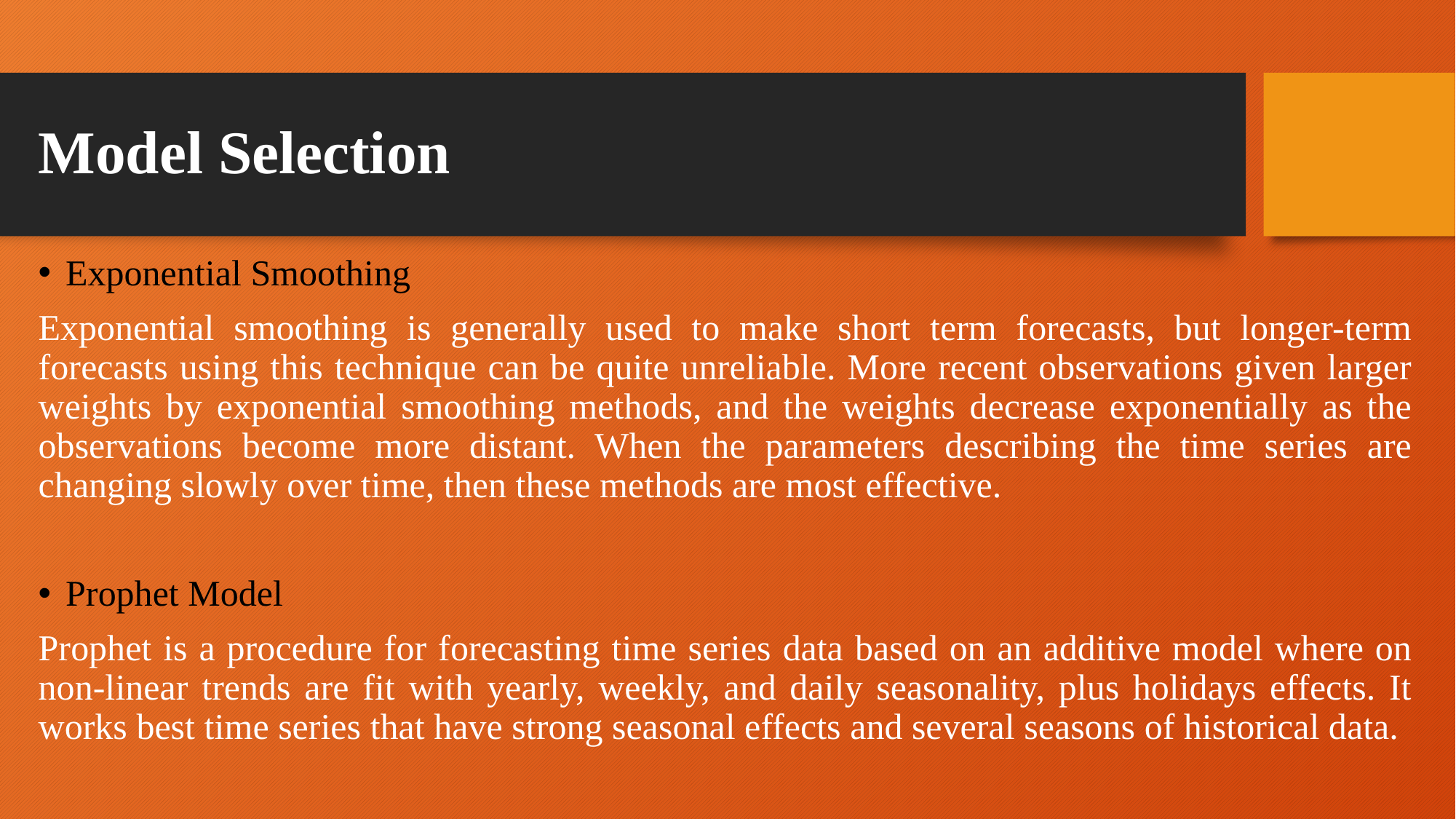

# Model Selection
Exponential Smoothing
Exponential smoothing is generally used to make short term forecasts, but longer-term forecasts using this technique can be quite unreliable. More recent observations given larger weights by exponential smoothing methods, and the weights decrease exponentially as the observations become more distant. When the parameters describing the time series are changing slowly over time, then these methods are most effective.

Prophet Model
Prophet is a procedure for forecasting time series data based on an additive model where on non-linear trends are fit with yearly, weekly, and daily seasonality, plus holidays effects. It works best time series that have strong seasonal effects and several seasons of historical data.